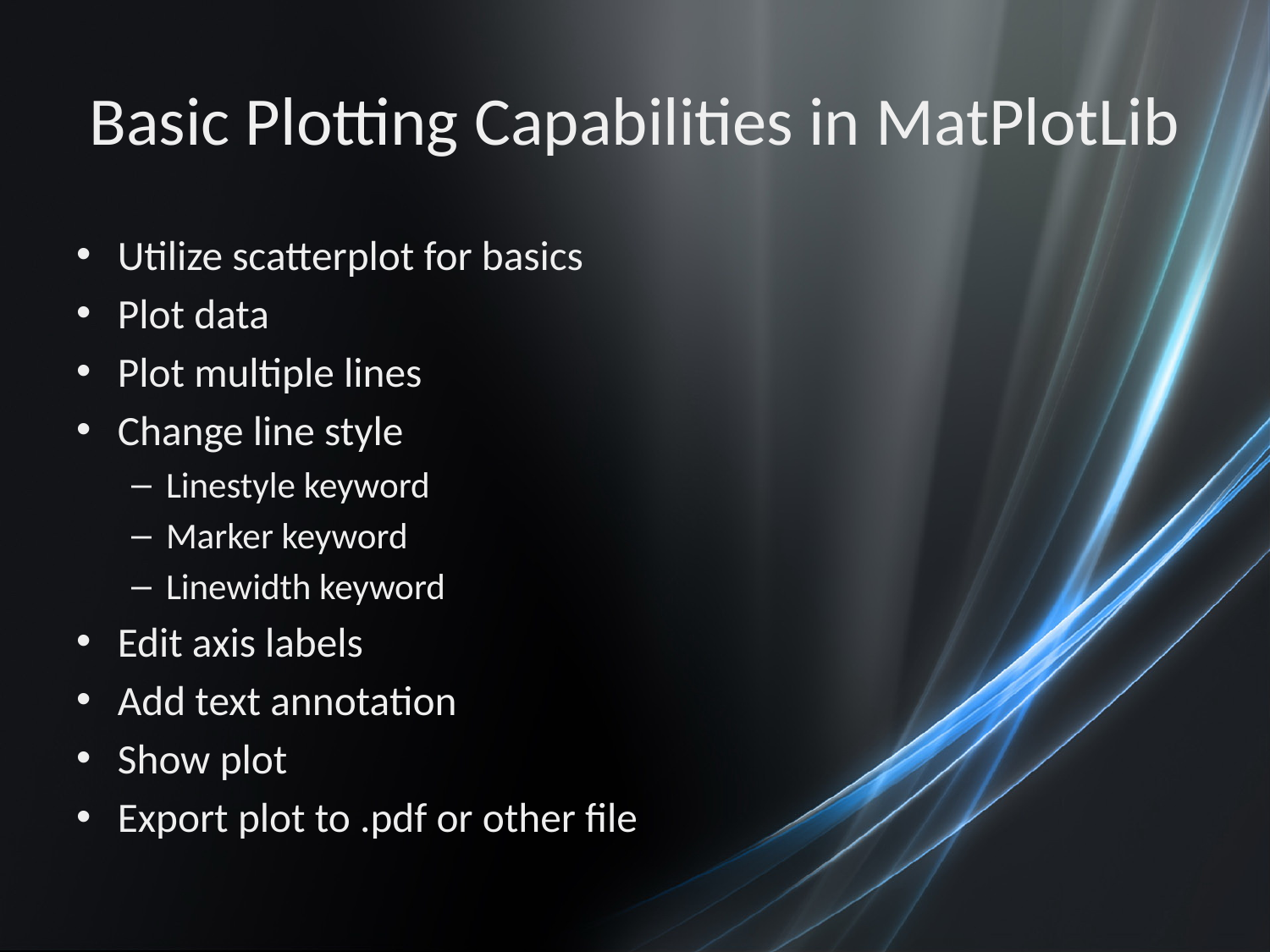

# Basic Plotting Capabilities in MatPlotLib
Utilize scatterplot for basics
Plot data
Plot multiple lines
Change line style
Linestyle keyword
Marker keyword
Linewidth keyword
Edit axis labels
Add text annotation
Show plot
Export plot to .pdf or other file